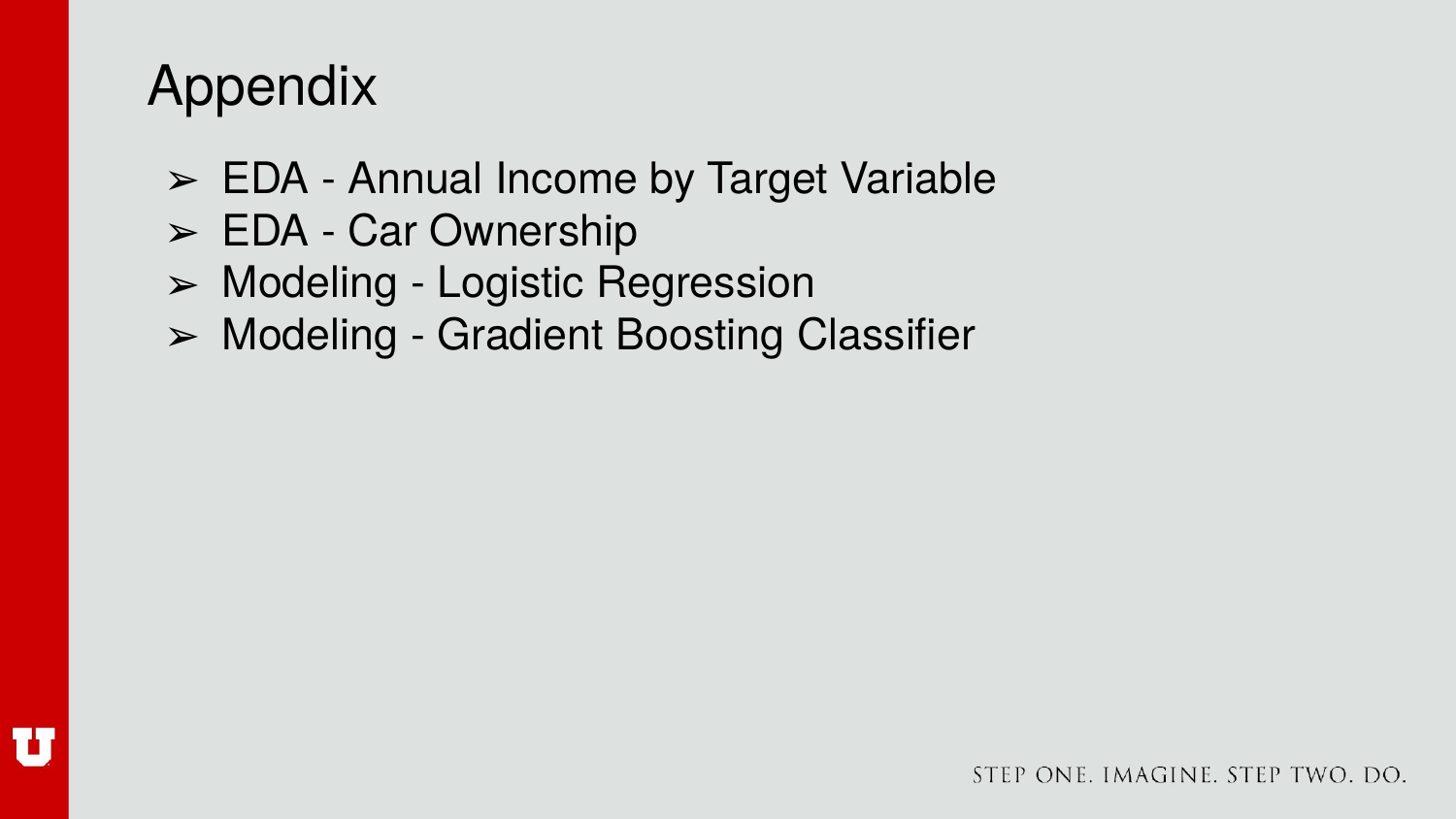

# Appendix
EDA - Annual Income by Target Variable
EDA - Car Ownership
Modeling - Logistic Regression
Modeling - Gradient Boosting Classifier